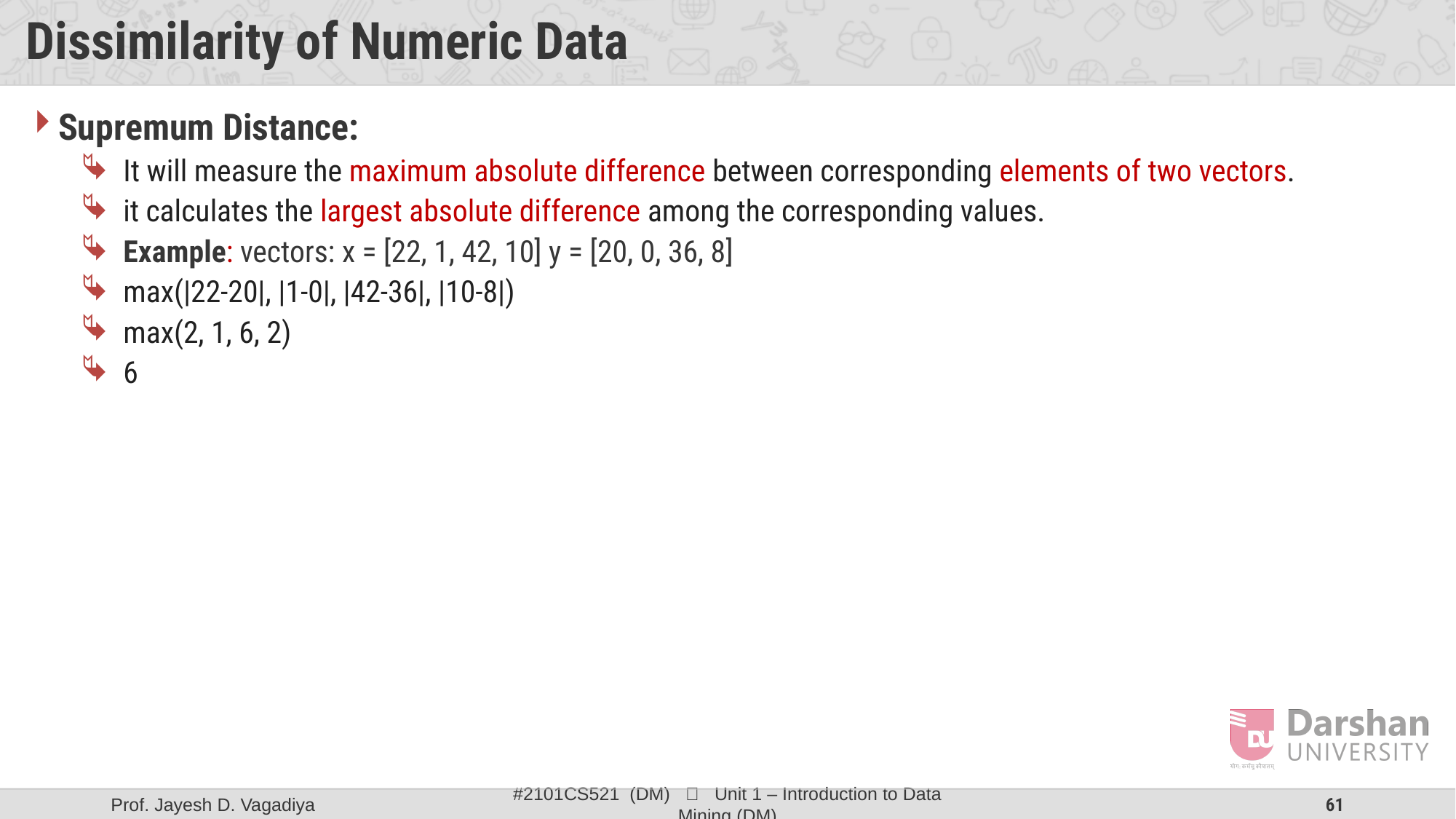

# Dissimilarity of Numeric Data
Supremum Distance:
It will measure the maximum absolute difference between corresponding elements of two vectors.
it calculates the largest absolute difference among the corresponding values.
Example: vectors: x = [22, 1, 42, 10] y = [20, 0, 36, 8]
max(|22-20|, |1-0|, |42-36|, |10-8|)
max(2, 1, 6, 2)
6